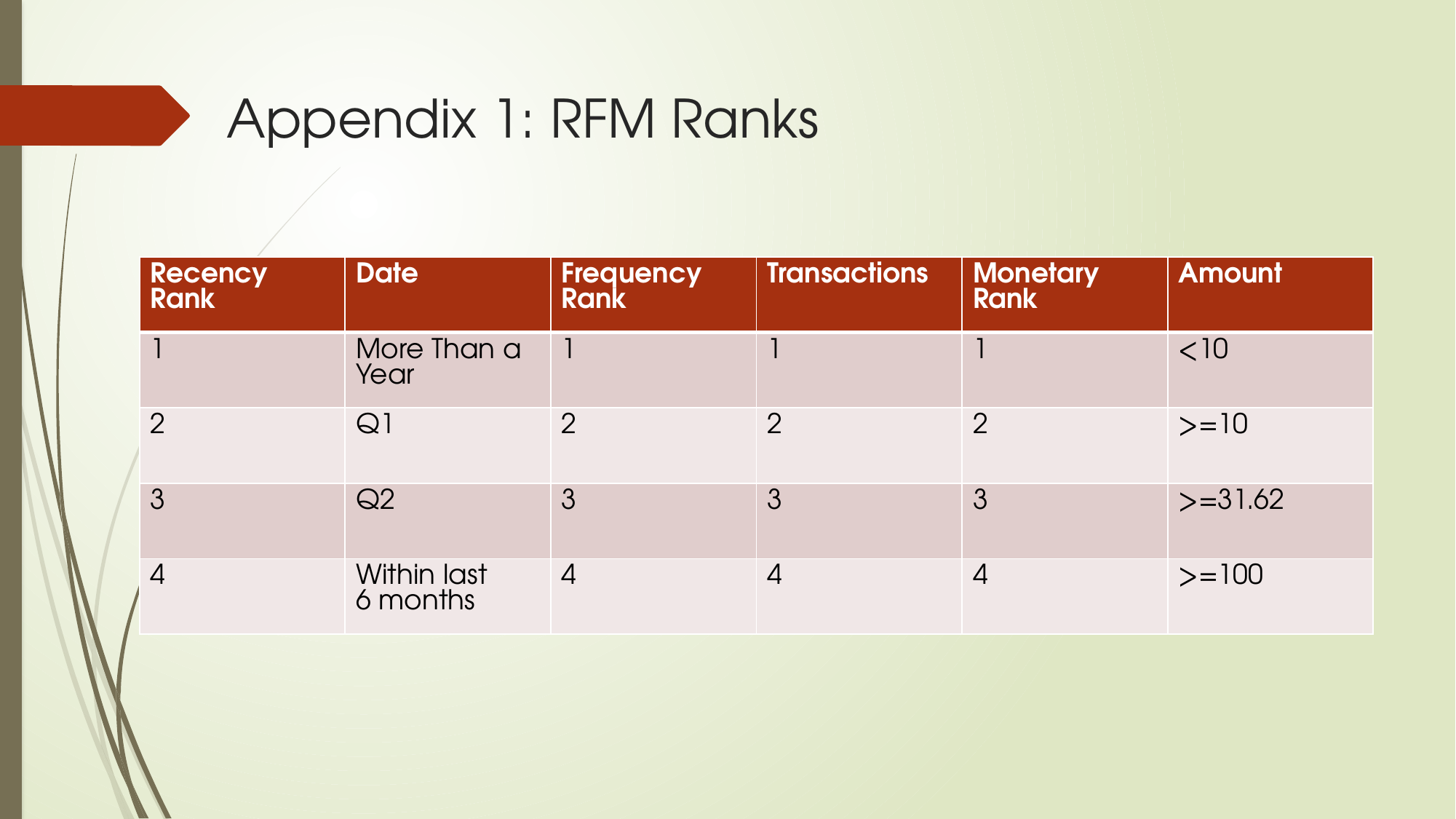

# Appendix 1: RFM Ranks
| Recency Rank | Date | Frequency Rank | Transactions | Monetary Rank | Amount |
| --- | --- | --- | --- | --- | --- |
| 1 | More Than a Year | 1 | 1 | 1 | <10 |
| 2 | Q1 | 2 | 2 | 2 | >=10 |
| 3 | Q2 | 3 | 3 | 3 | >=31.62 |
| 4 | Within last 6 months | 4 | 4 | 4 | >=100 |